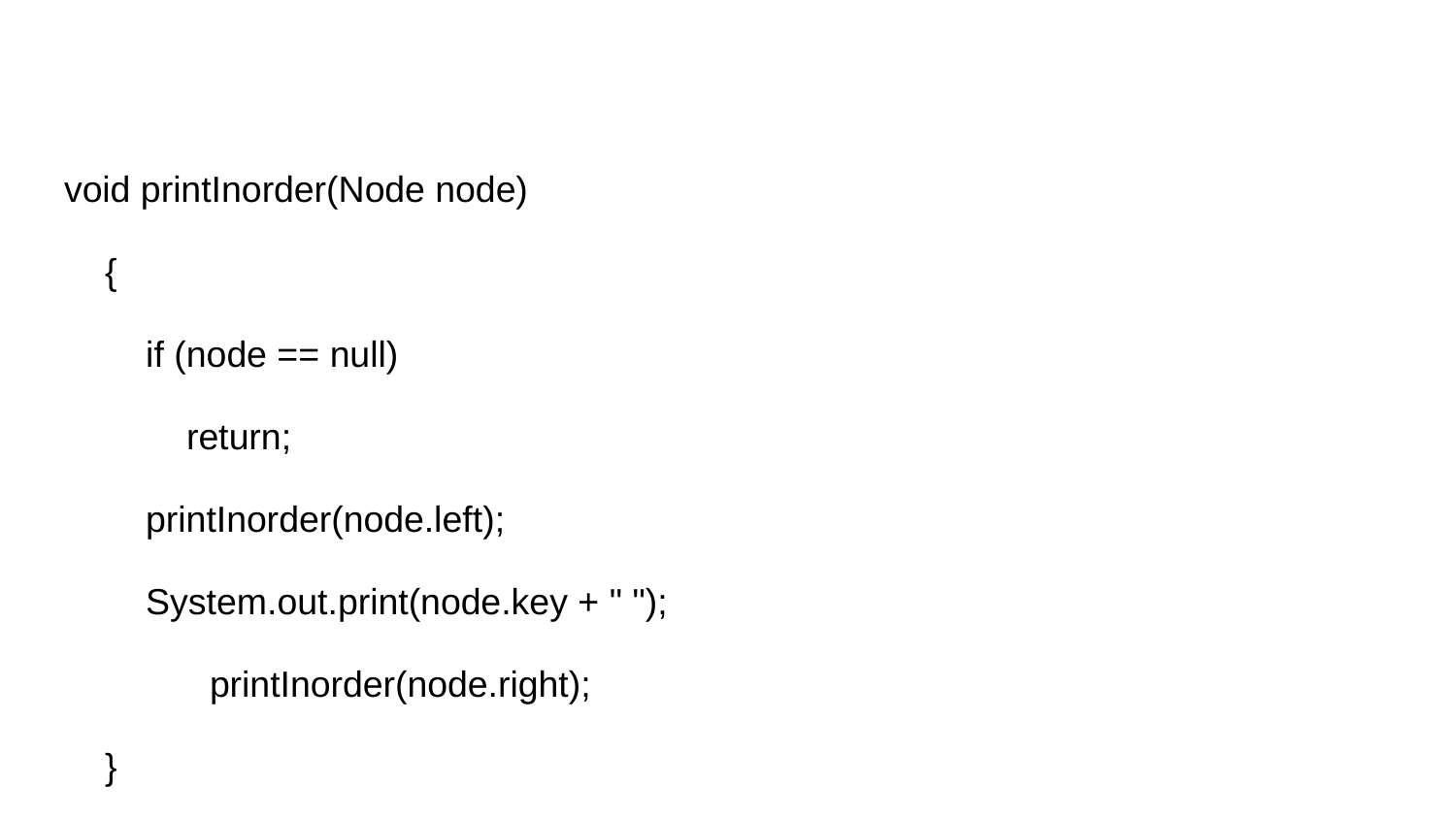

#
void printInorder(Node node)
    {
        if (node == null)
            return;
        printInorder(node.left);
        System.out.print(node.key + " ");
 	printInorder(node.right);
    }